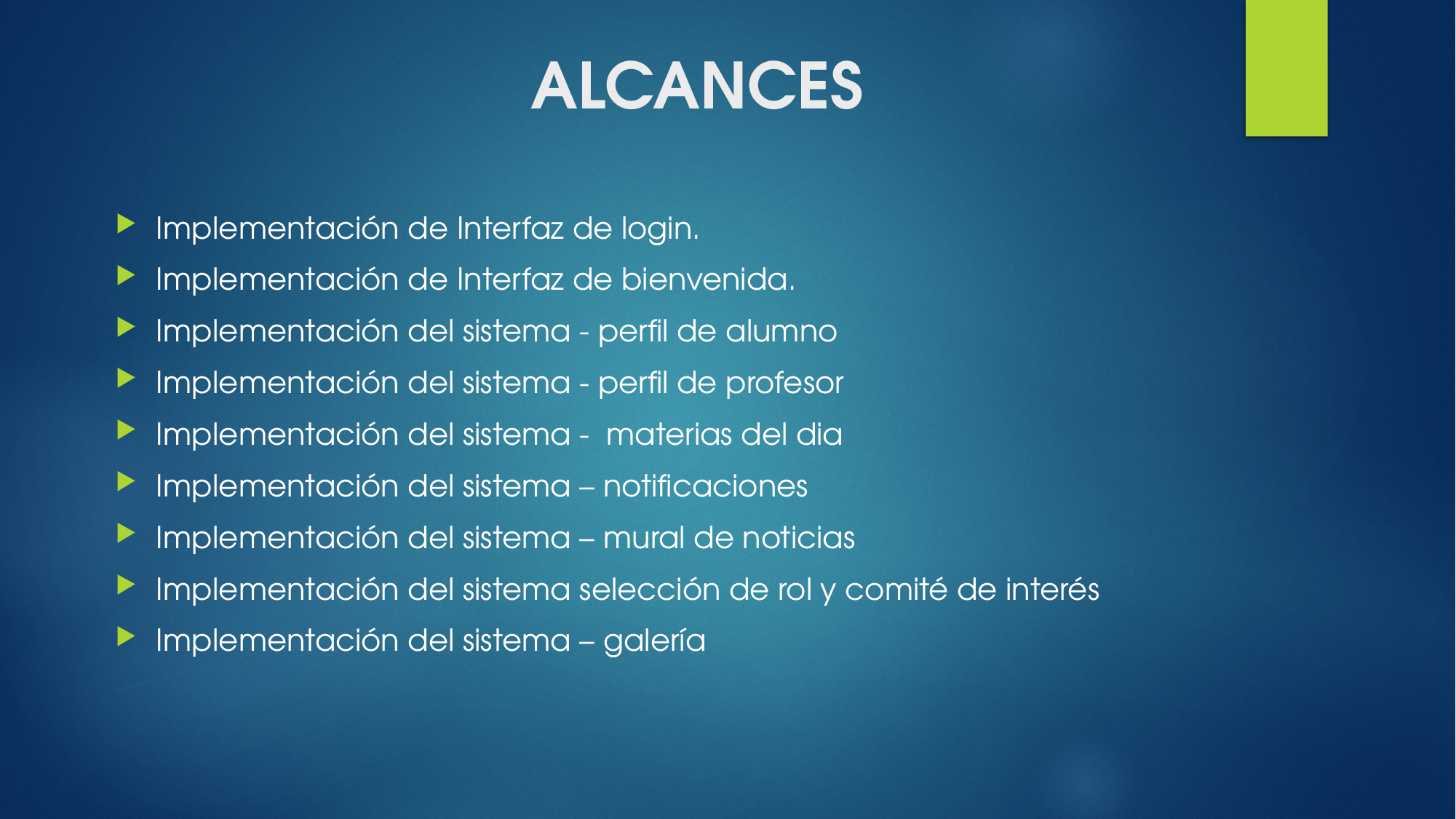

# ALCANCES
Implementación de Interfaz de login.
Implementación de Interfaz de bienvenida.
Implementación del sistema - perfil de alumno
Implementación del sistema - perfil de profesor
Implementación del sistema -  materias del dia
Implementación del sistema – notificaciones
Implementación del sistema – mural de noticias
Implementación del sistema selección de rol y comité de interés
Implementación del sistema – galería